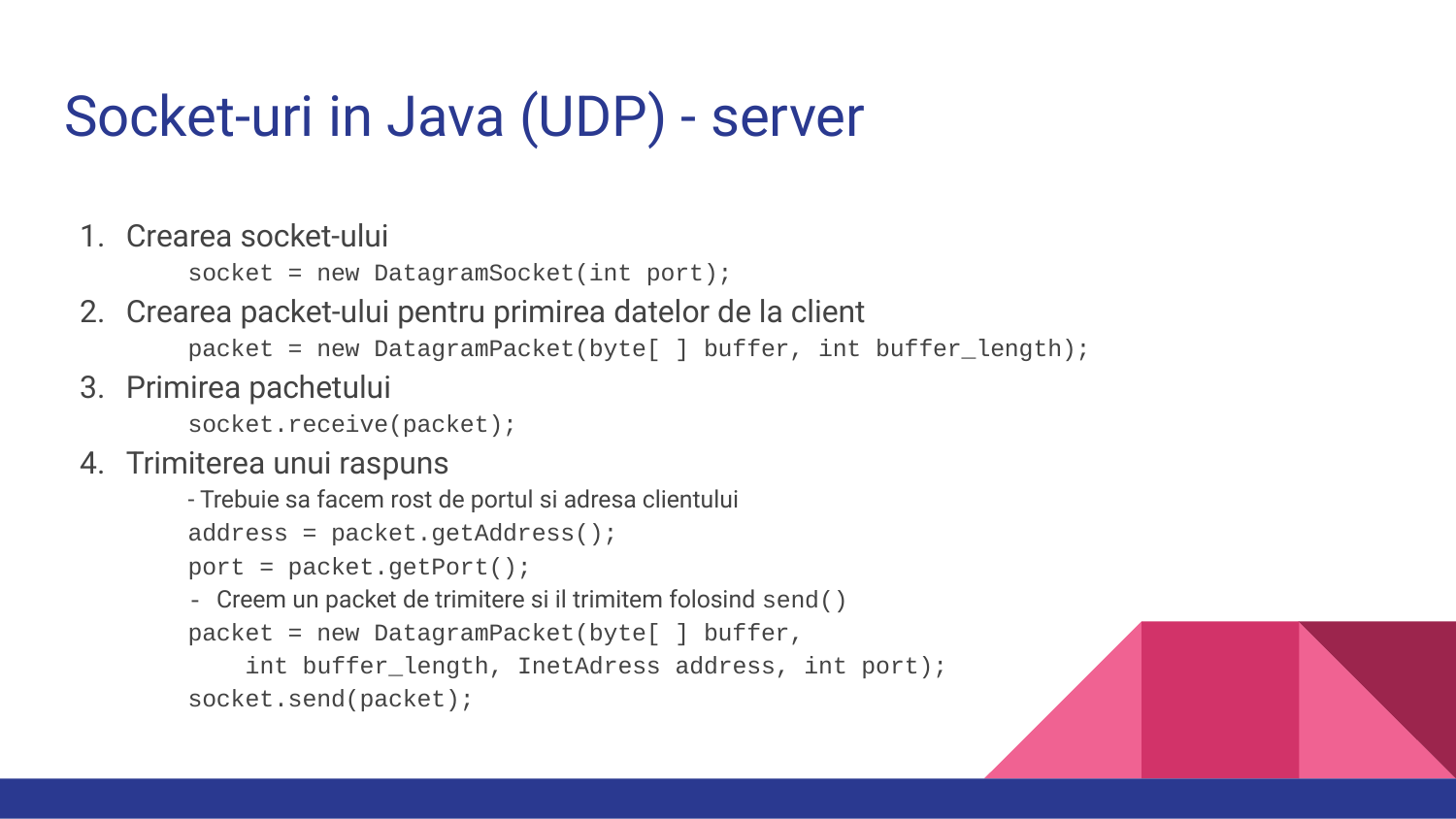

# Socket-uri in Java (UDP) - server
Crearea socket-ului
socket = new DatagramSocket(int port);
Crearea packet-ului pentru primirea datelor de la client
packet = new DatagramPacket(byte[ ] buffer, int buffer_length);
Primirea pachetului
socket.receive(packet);
Trimiterea unui raspuns
- Trebuie sa facem rost de portul si adresa clientului
address = packet.getAddress();
port = packet.getPort();
- Creem un packet de trimitere si il trimitem folosind send()
packet = new DatagramPacket(byte[ ] buffer,
    int buffer_length, InetAdress address, int port);
socket.send(packet);